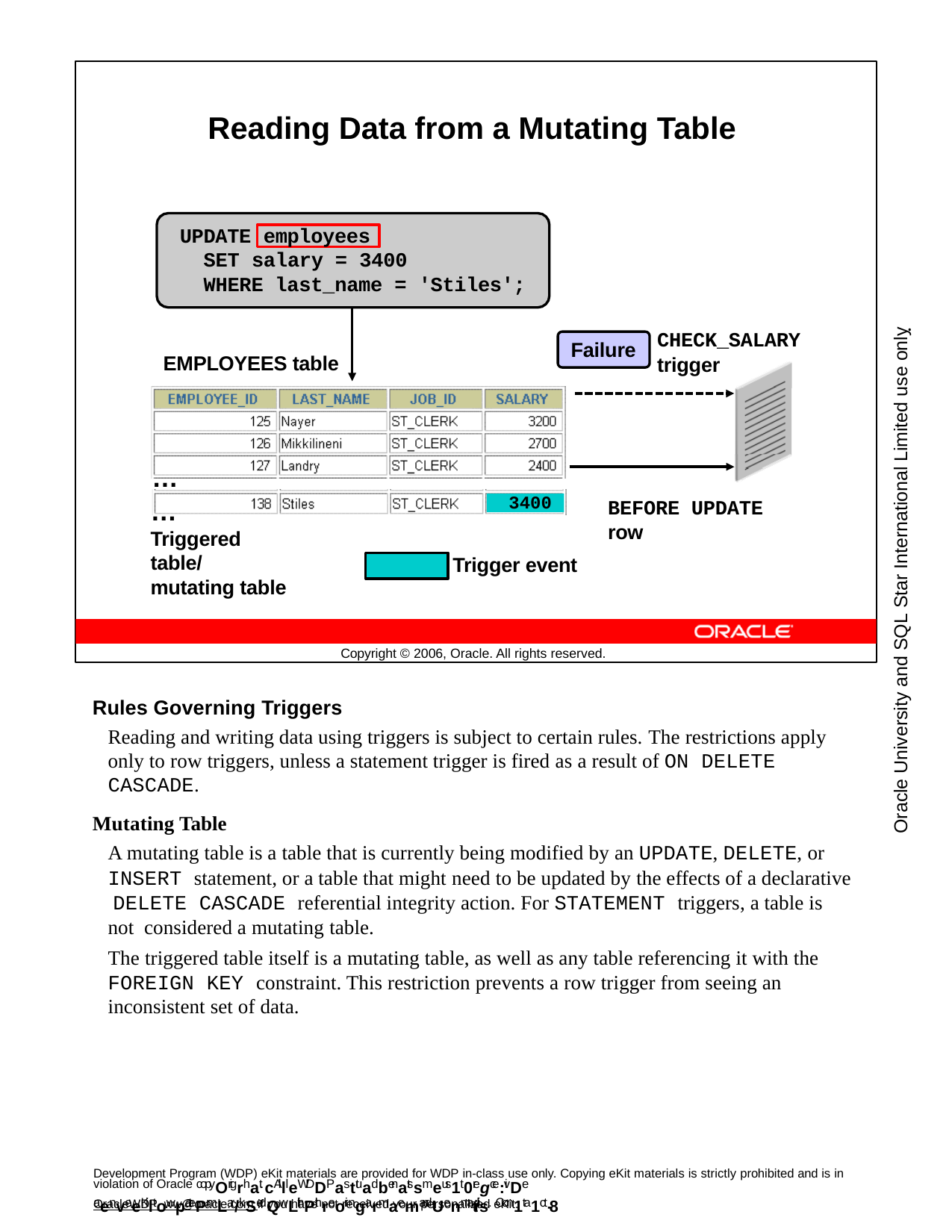

Reading Data from a Mutating Table

UPDATE
SET salary = 3400
WHERE last_name = 'Stiles';
employees

Oracle University and SQL Star International Limited use onlyฺ
CHECK_SALARY
trigger

Failure
EMPLOYEES table

…
…
Triggered table/  mutating table
BEFORE UPDATE row
3400
Trigger event
Copyright © 2006, Oracle. All rights reserved.
Rules Governing Triggers
Reading and writing data using triggers is subject to certain rules. The restrictions apply  only to row triggers, unless a statement trigger is fired as a result of ON DELETE  CASCADE.
Mutating Table
A mutating table is a table that is currently being modified by an UPDATE, DELETE, or  INSERT statement, or a table that might need to be updated by the effects of a declarative  DELETE CASCADE referential integrity action. For STATEMENT triggers, a table is not  considered a mutating table.
The triggered table itself is a mutating table, as well as any table referencing it with the  FOREIGN KEY constraint. This restriction prevents a row trigger from seeing an  inconsistent set of data.
Development Program (WDP) eKit materials are provided for WDP in-class use only. Copying eKit materials is strictly prohibited and is in
violation of Oracle copyOrigrhat. cAllleWDDPasttuadbenatssmeus1t 0regce:ivDe aenveeKiltowpatePrmLar/kSedQwLithPthreoir ngarmaemandUenmaitils. Con1ta1ct-8
OracleWDP_ww@oracle.com if you have not received your personalized eKit.